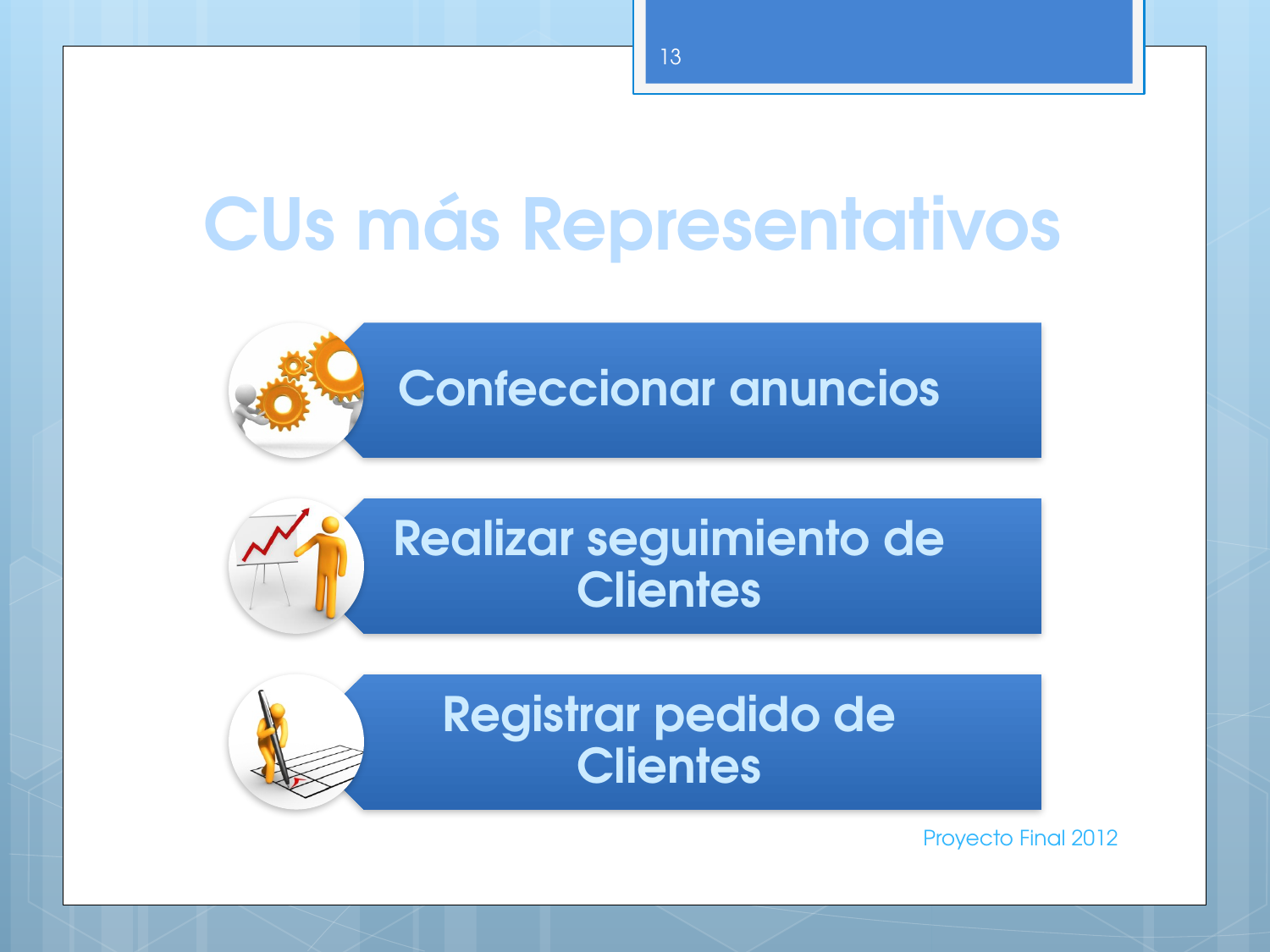

13
# CUs más Representativos
Confeccionar anuncios
Realizar seguimiento de Clientes
Registrar pedido de Clientes
Proyecto Final 2012